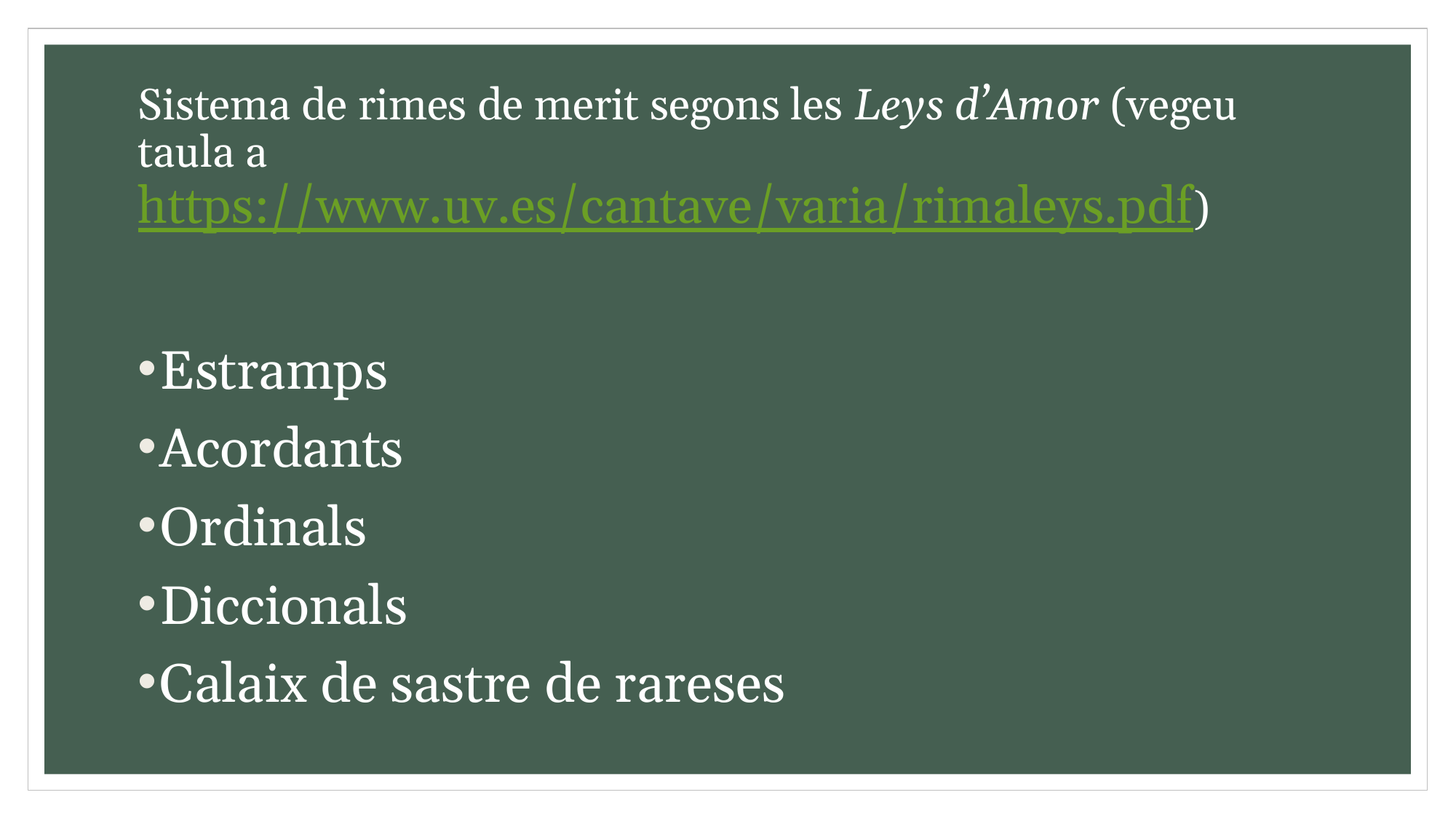

# Sistema de rimes de merit segons les Leys d’Amor (vegeu taula a https://www.uv.es/cantave/varia/rimaleys.pdf)

Estramps
Acordants
Ordinals
Diccionals
Calaix de sastre de rareses